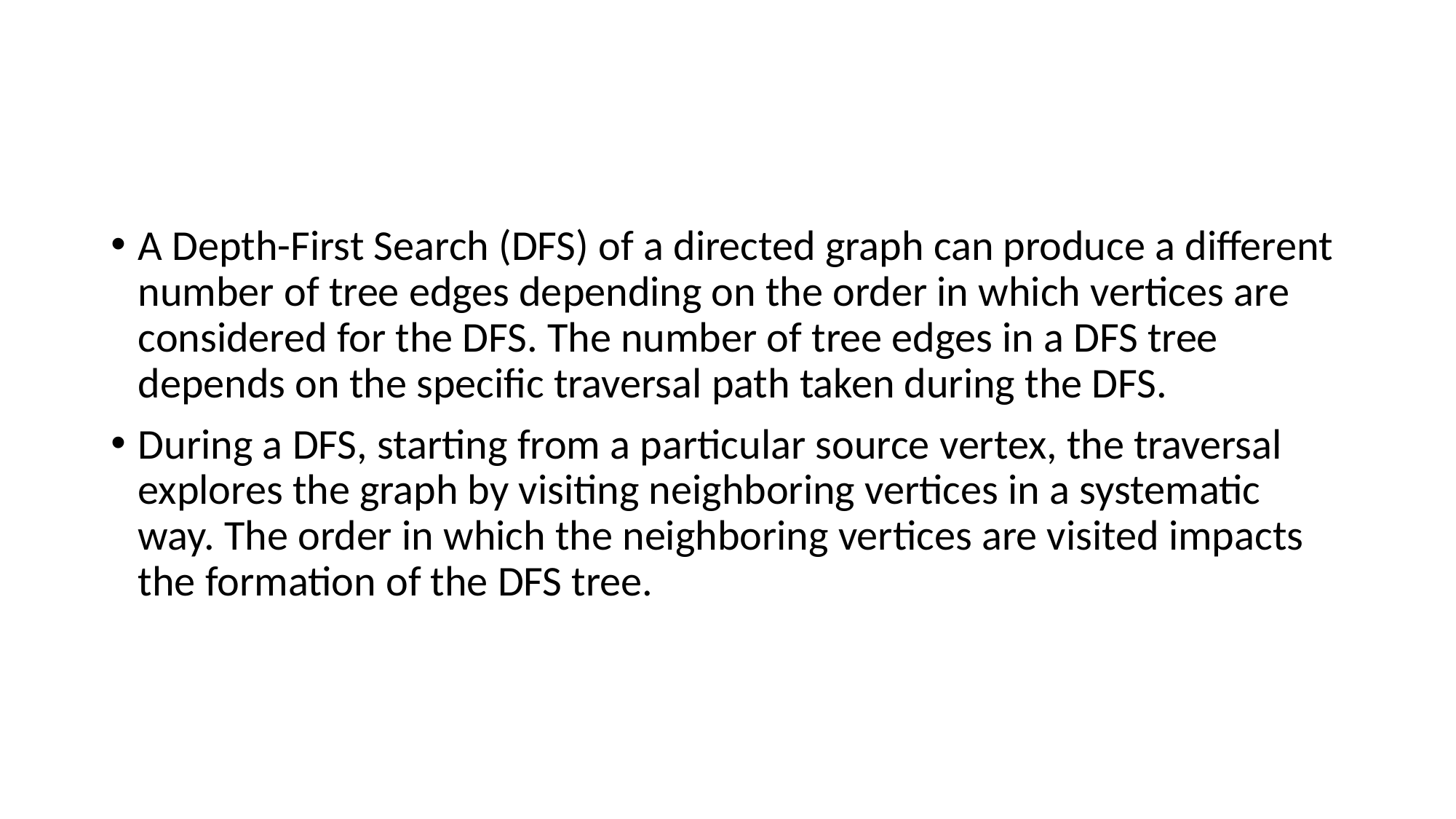

#
A Depth-First Search (DFS) of a directed graph can produce a different number of tree edges depending on the order in which vertices are considered for the DFS. The number of tree edges in a DFS tree depends on the specific traversal path taken during the DFS.
During a DFS, starting from a particular source vertex, the traversal explores the graph by visiting neighboring vertices in a systematic way. The order in which the neighboring vertices are visited impacts the formation of the DFS tree.